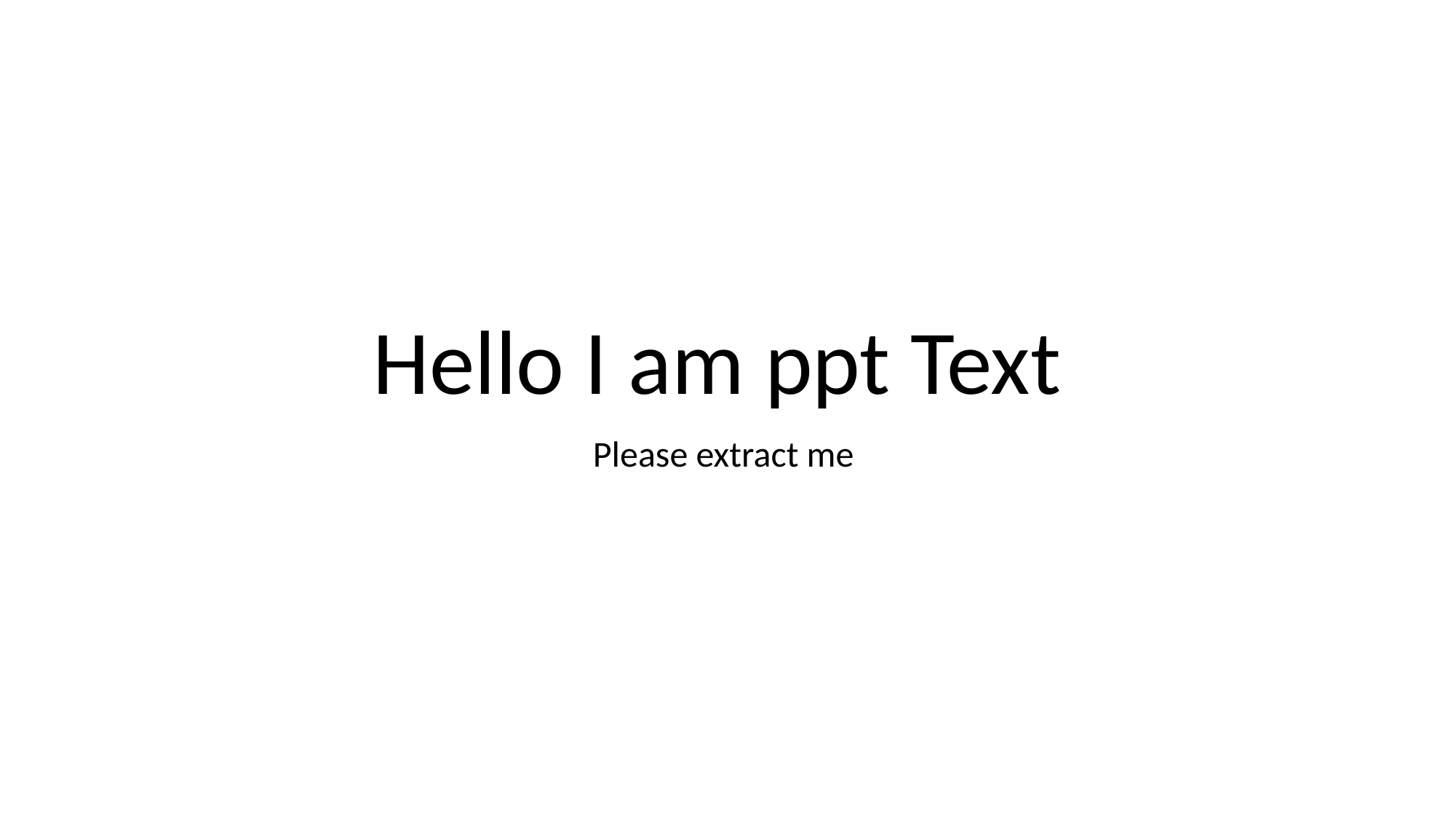

# Hello I am ppt Text
Please extract me